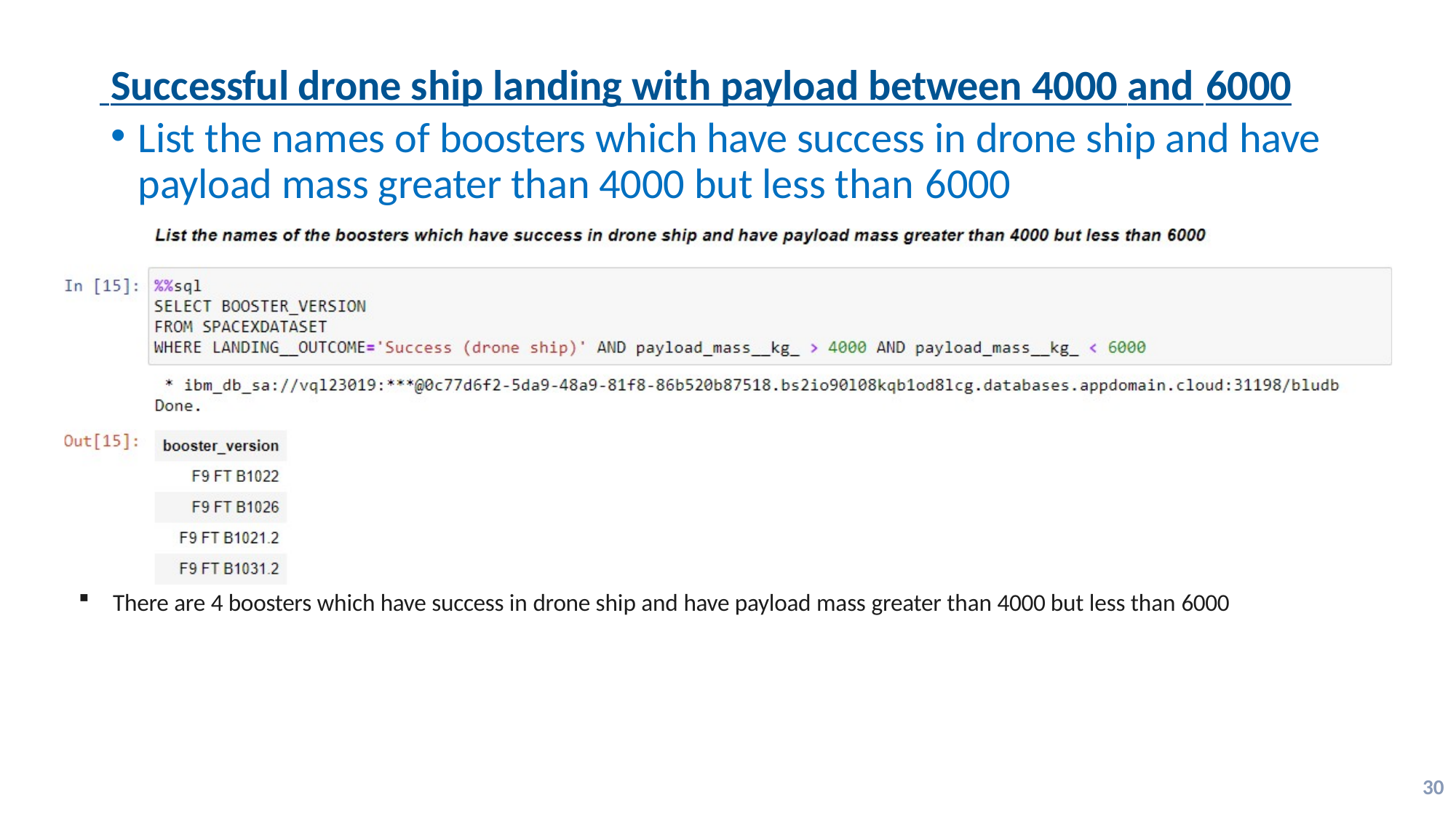

# Successful drone ship landing with payload between 4000 and 6000
List the names of boosters which have success in drone ship and have  payload mass greater than 4000 but less than 6000

There are 4 boosters which have success in drone ship and have payload mass greater than 4000 but less than 6000
30